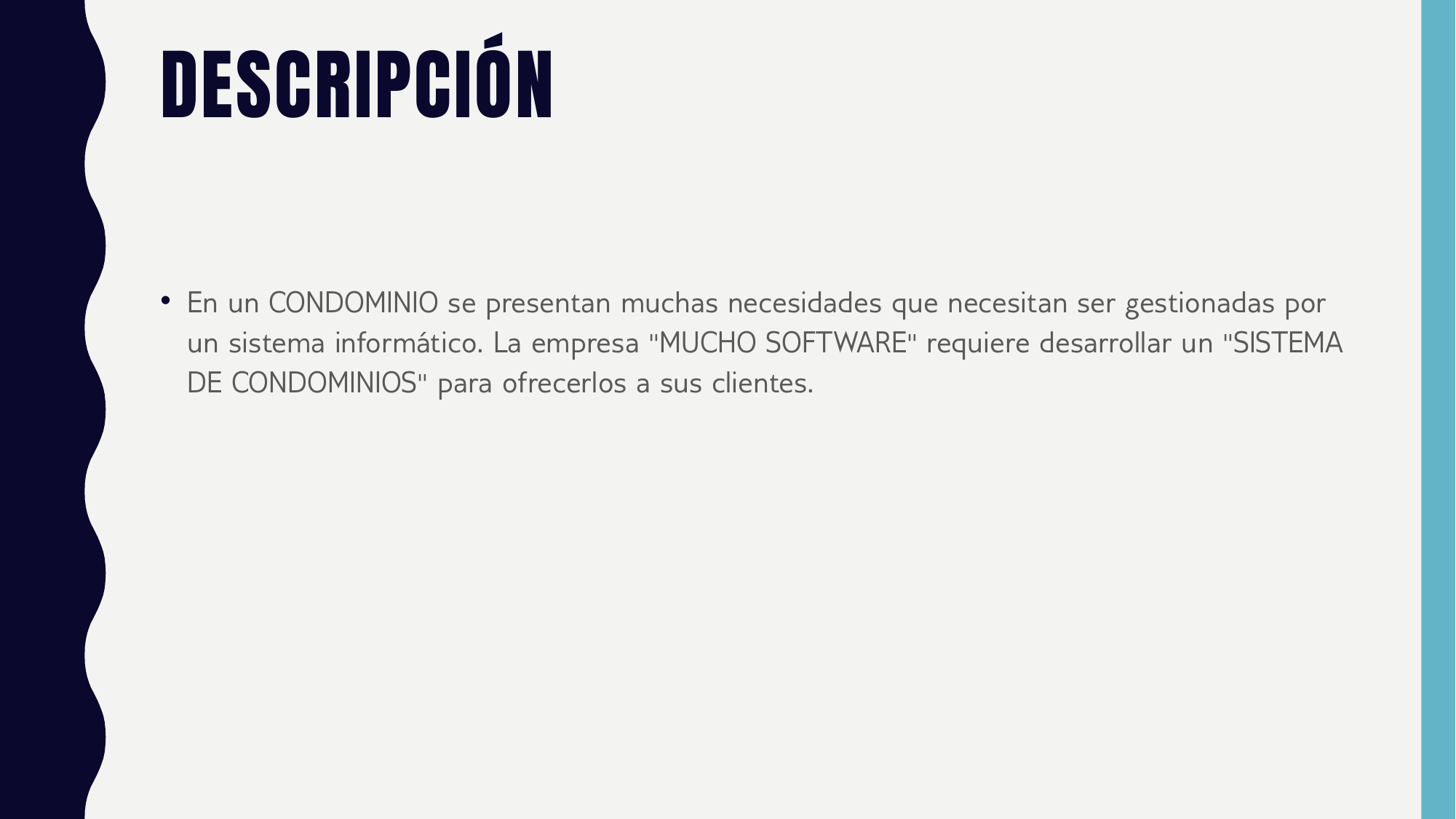

# DESCRIPCIÓN
En un CONDOMINIO se presentan muchas necesidades que necesitan ser gestionadas por un sistema informático. La empresa "MUCHO SOFTWARE" requiere desarrollar un "SISTEMA DE CONDOMINIOS" para ofrecerlos a sus clientes.